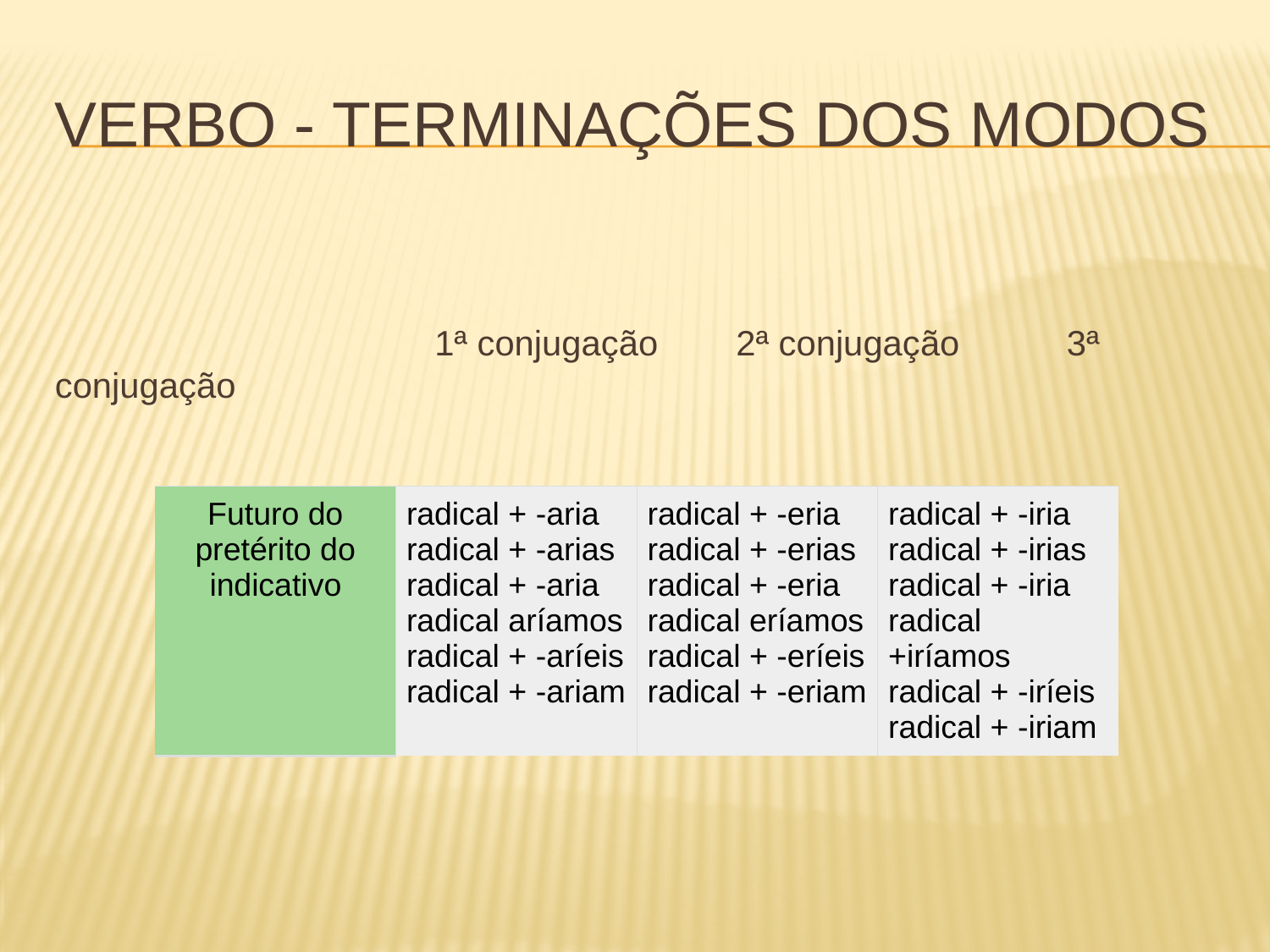

# Verbo - terminações dos modos

                                       1ª conjugação        2ª conjugação           3ª conjugação

| Futuro do pretérito do indicativo | radical + -aria radical + -arias radical + -aria radical aríamos radical + -aríeis radical + -ariam | radical + -eria radical + -erias radical + -eria radical eríamos radical + -eríeis radical + -eriam | radical + -iria radical + -irias radical + -iria radical +iríamos radical + -iríeis radical + -iriam |
| --- | --- | --- | --- |